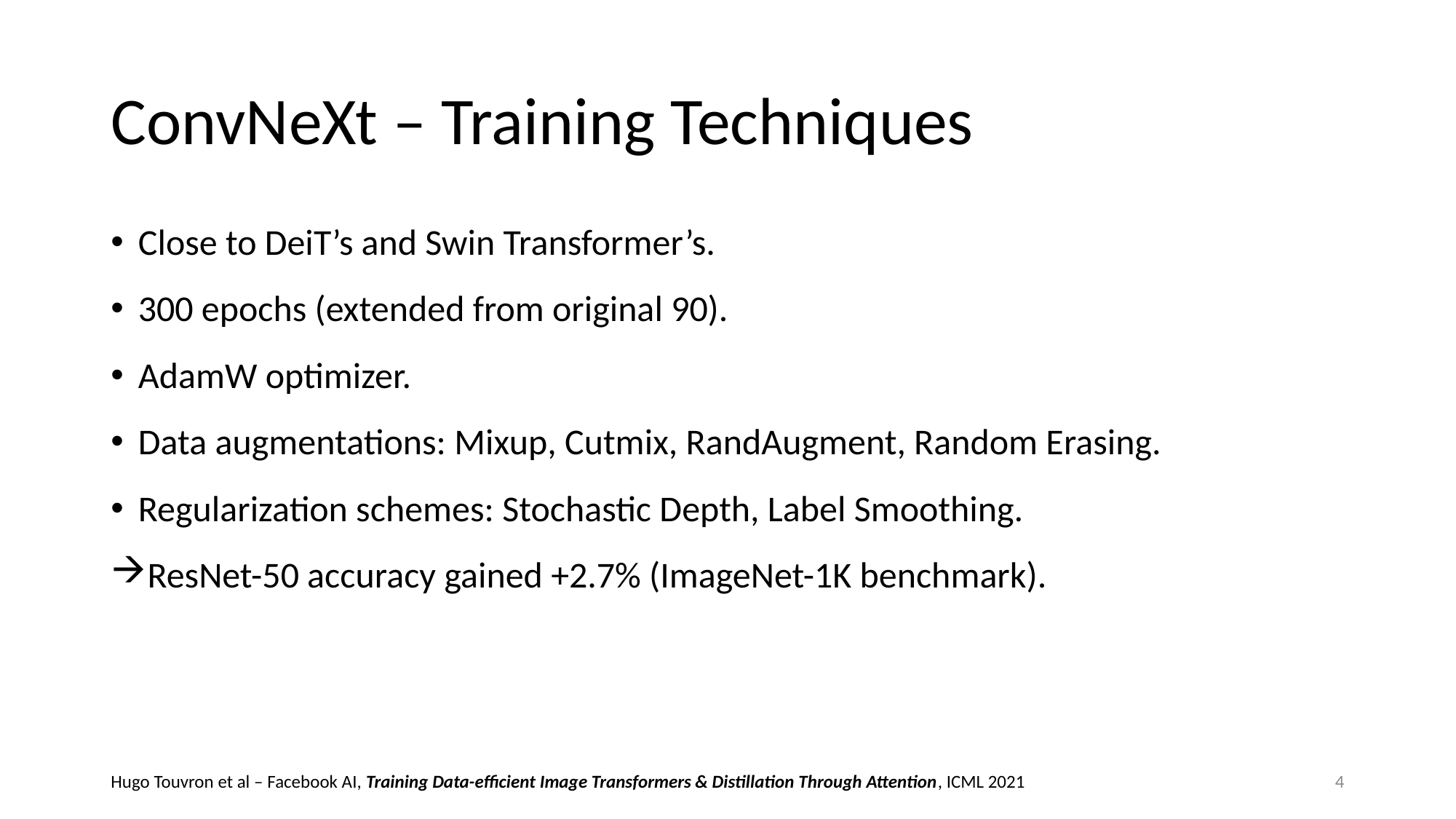

# ConvNeXt – Training Techniques
Close to DeiT’s and Swin Transformer’s.
300 epochs (extended from original 90).
AdamW optimizer.
Data augmentations: Mixup, Cutmix, RandAugment, Random Erasing.
Regularization schemes: Stochastic Depth, Label Smoothing.
ResNet-50 accuracy gained +2.7% (ImageNet-1K benchmark).
Hugo Touvron et al – Facebook AI, Training Data-efficient Image Transformers & Distillation Through Attention, ICML 2021
4